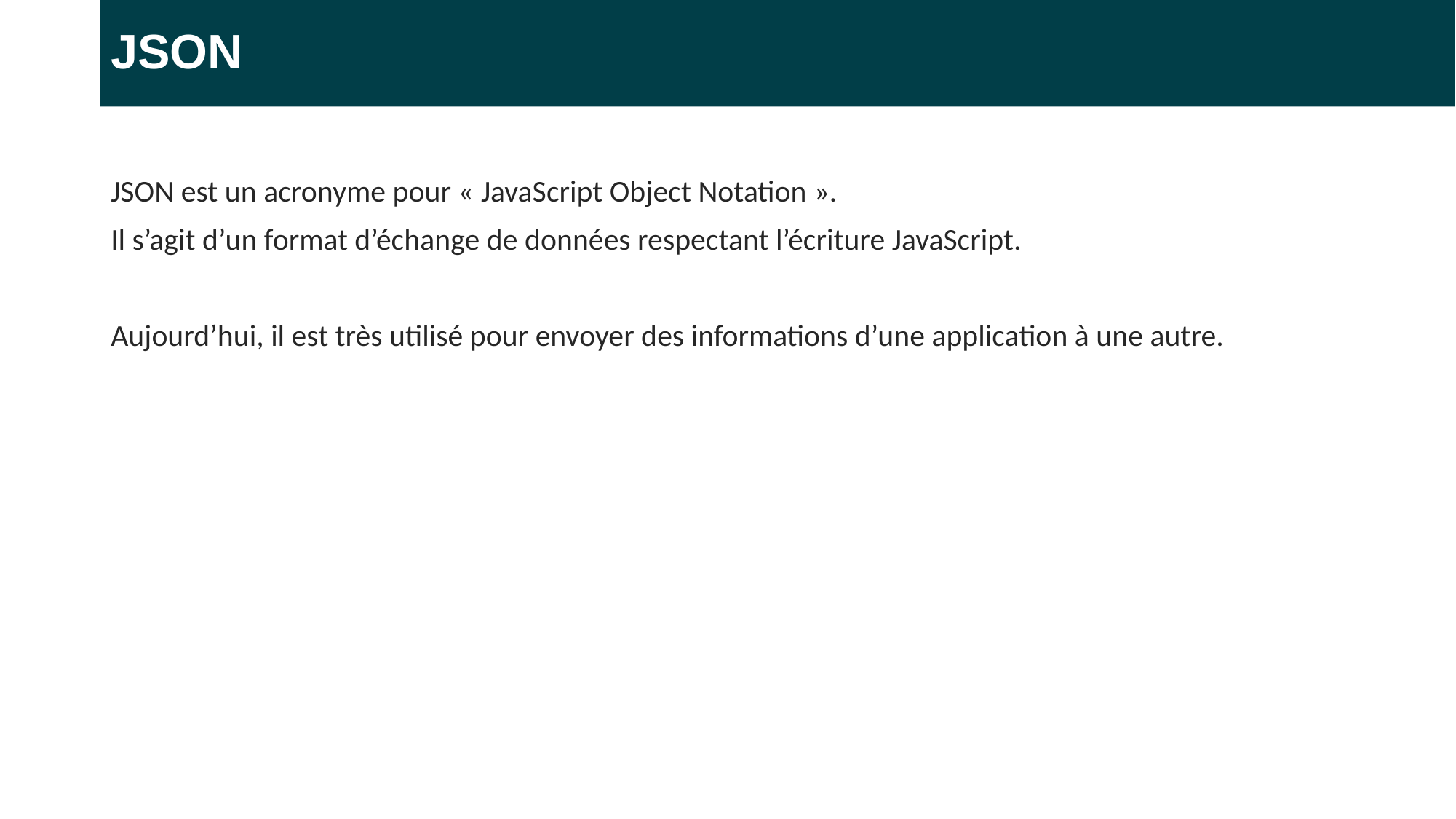

# JSON
JSON est un acronyme pour « JavaScript Object Notation ».
Il s’agit d’un format d’échange de données respectant l’écriture JavaScript.

Aujourd’hui, il est très utilisé pour envoyer des informations d’une application à une autre.